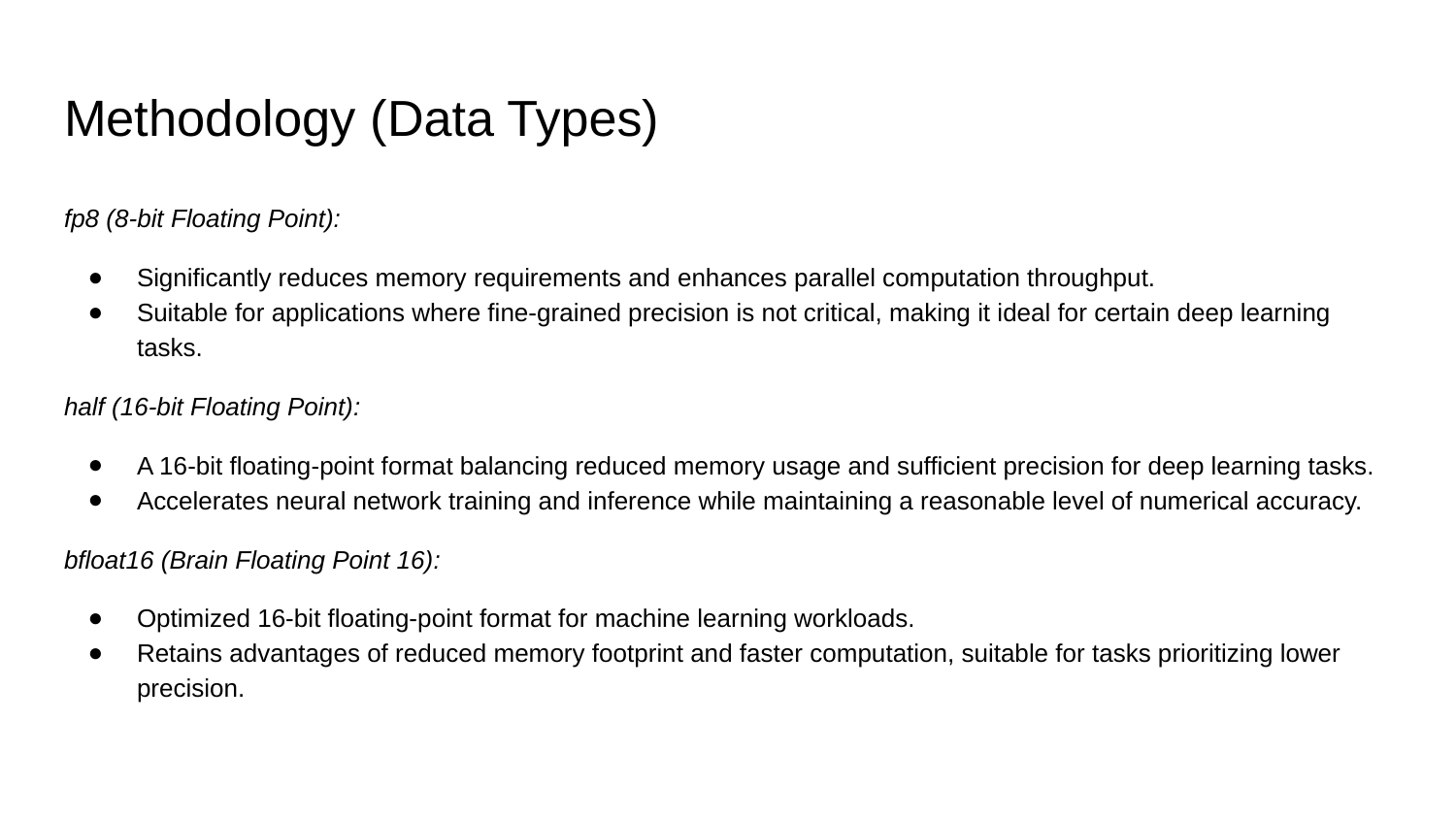

# Methodology (Data Types)
fp8 (8-bit Floating Point):
Significantly reduces memory requirements and enhances parallel computation throughput.
Suitable for applications where fine-grained precision is not critical, making it ideal for certain deep learning tasks.
half (16-bit Floating Point):
A 16-bit floating-point format balancing reduced memory usage and sufficient precision for deep learning tasks.
Accelerates neural network training and inference while maintaining a reasonable level of numerical accuracy.
bfloat16 (Brain Floating Point 16):
Optimized 16-bit floating-point format for machine learning workloads.
Retains advantages of reduced memory footprint and faster computation, suitable for tasks prioritizing lower precision.